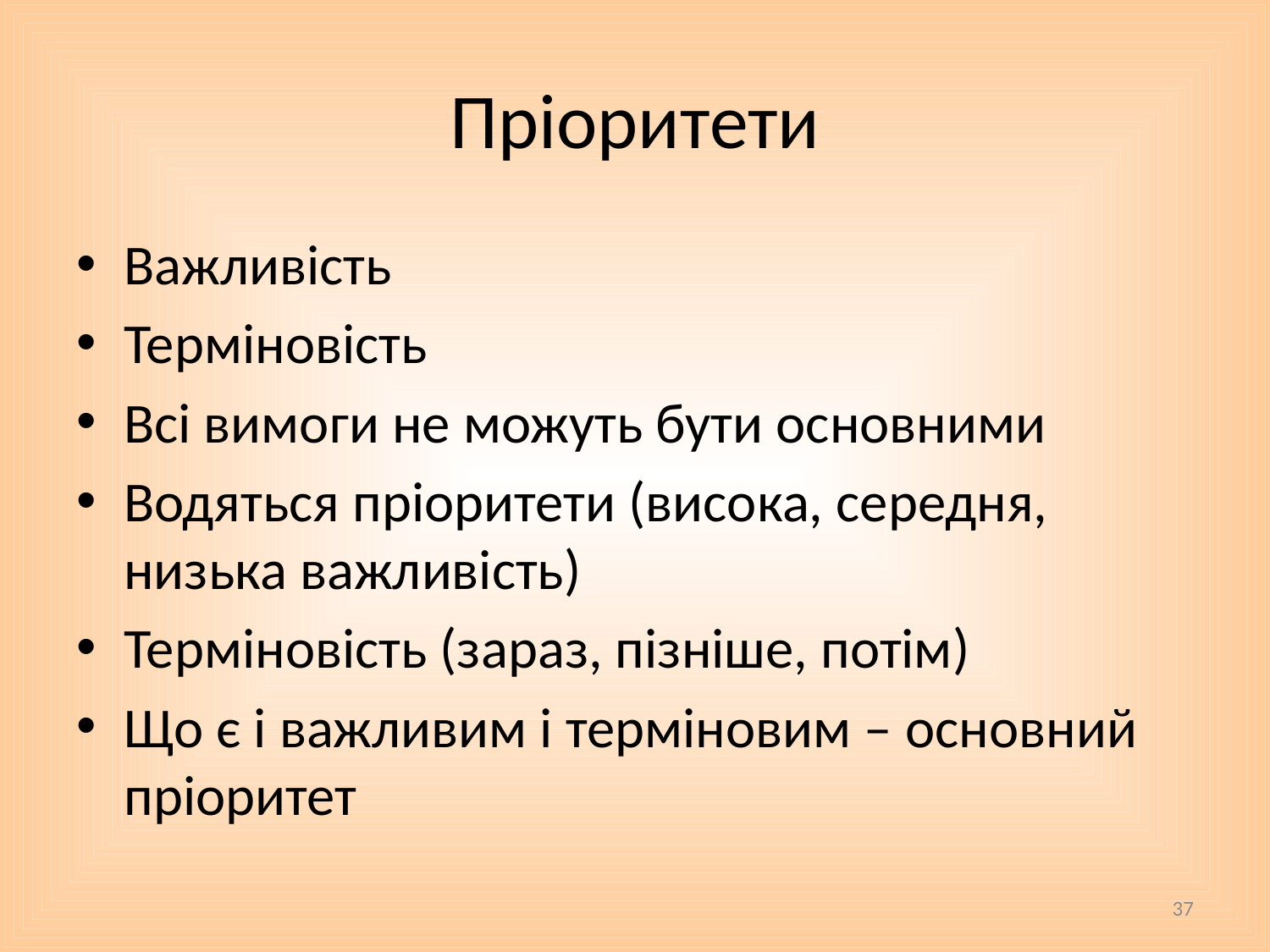

# Пріоритети
Важливість
Терміновість
Всі вимоги не можуть бути основними
Водяться пріоритети (висока, середня, низька важливість)
Терміновість (зараз, пізніше, потім)
Що є і важливим і терміновим – основний пріоритет
37